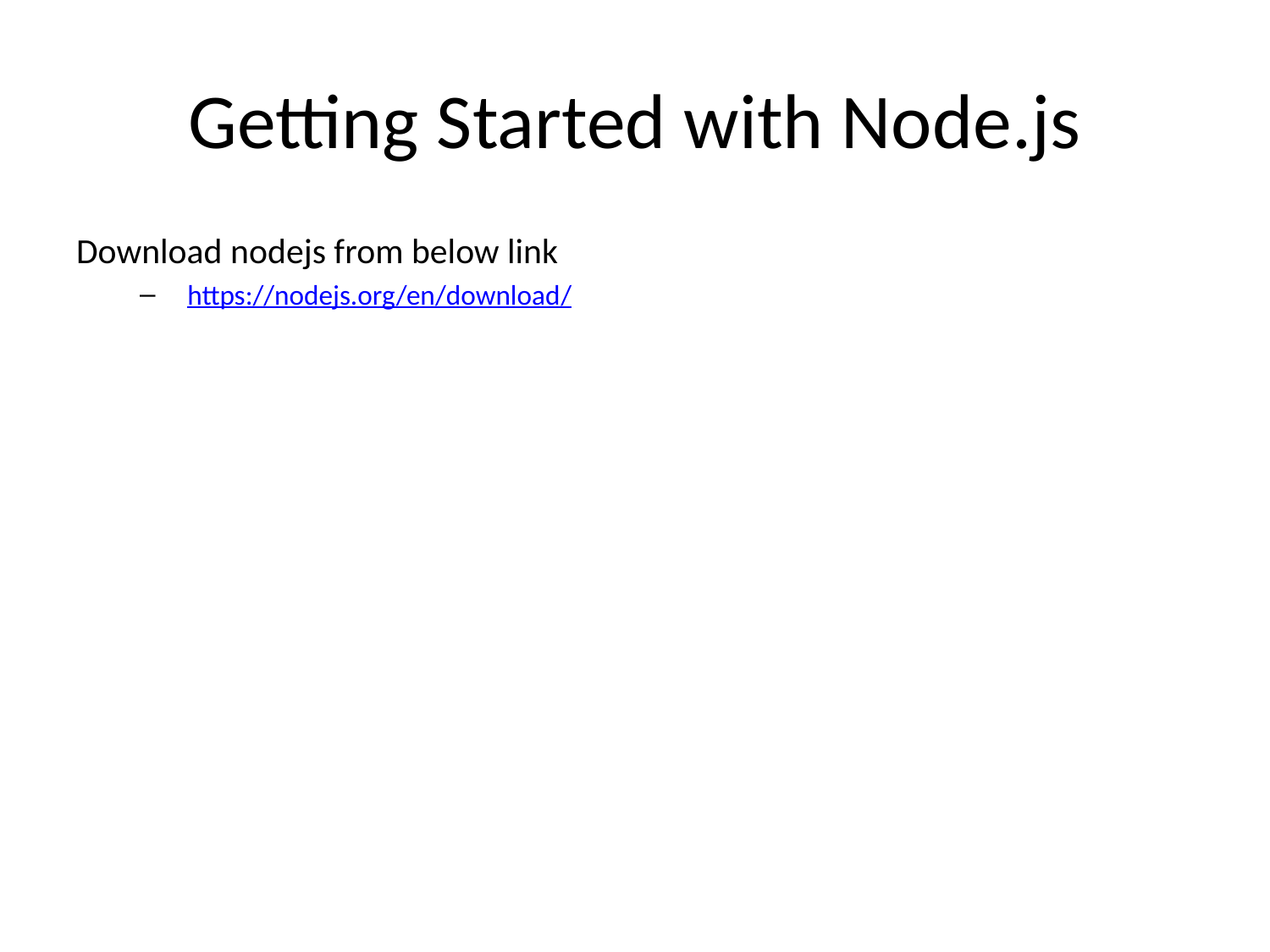

# Getting Started with Node.js
Download nodejs from below link
https://nodejs.org/en/download/